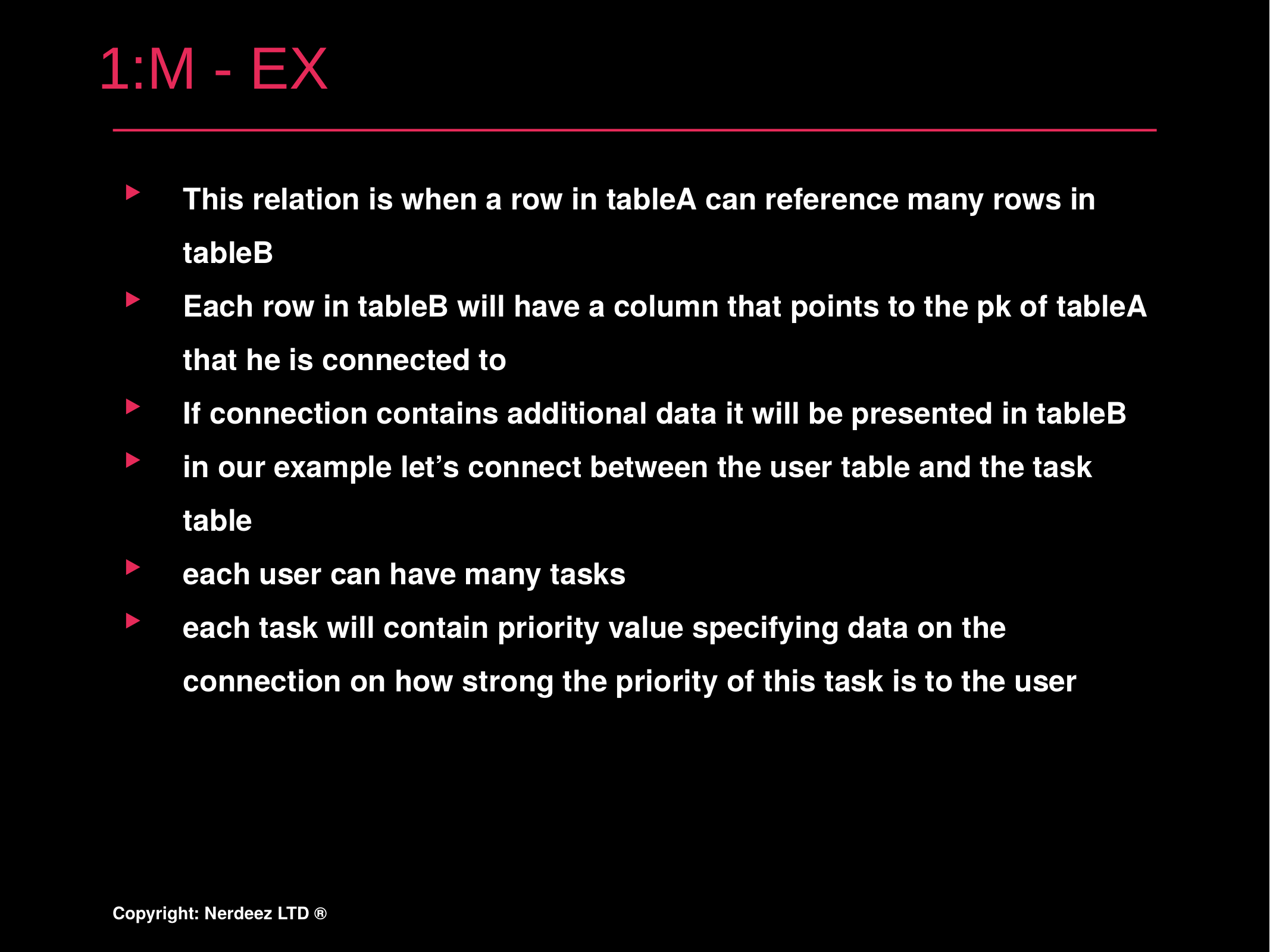

# 1:M - EX

This relation is when a row in tableA can reference many rows in tableB
Each row in tableB will have a column that points to the pk of tableA that he is connected to
If connection contains additional data it will be presented in tableB
in our example let’s connect between the user table and the task table
each user can have many tasks
each task will contain priority value specifying data on the connection on how strong the priority of this task is to the user

Copyright: Nerdeez LTD ®